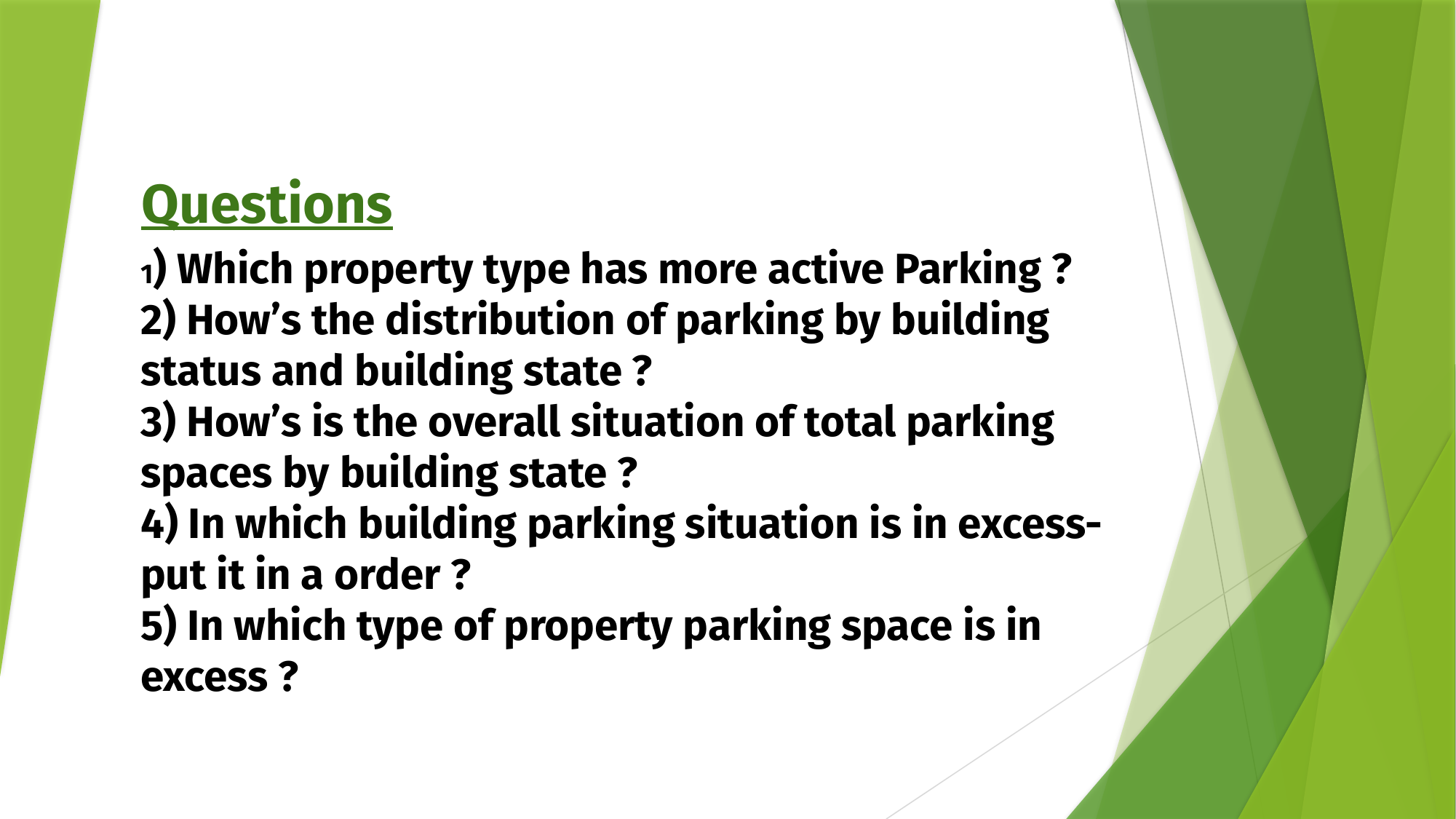

Questions
1) Which property type has more active Parking ?
2) How’s the distribution of parking by building status and building state ?
3) How’s is the overall situation of total parking spaces by building state ?
4) In which building parking situation is in excess-put it in a order ?
5) In which type of property parking space is in excess ?